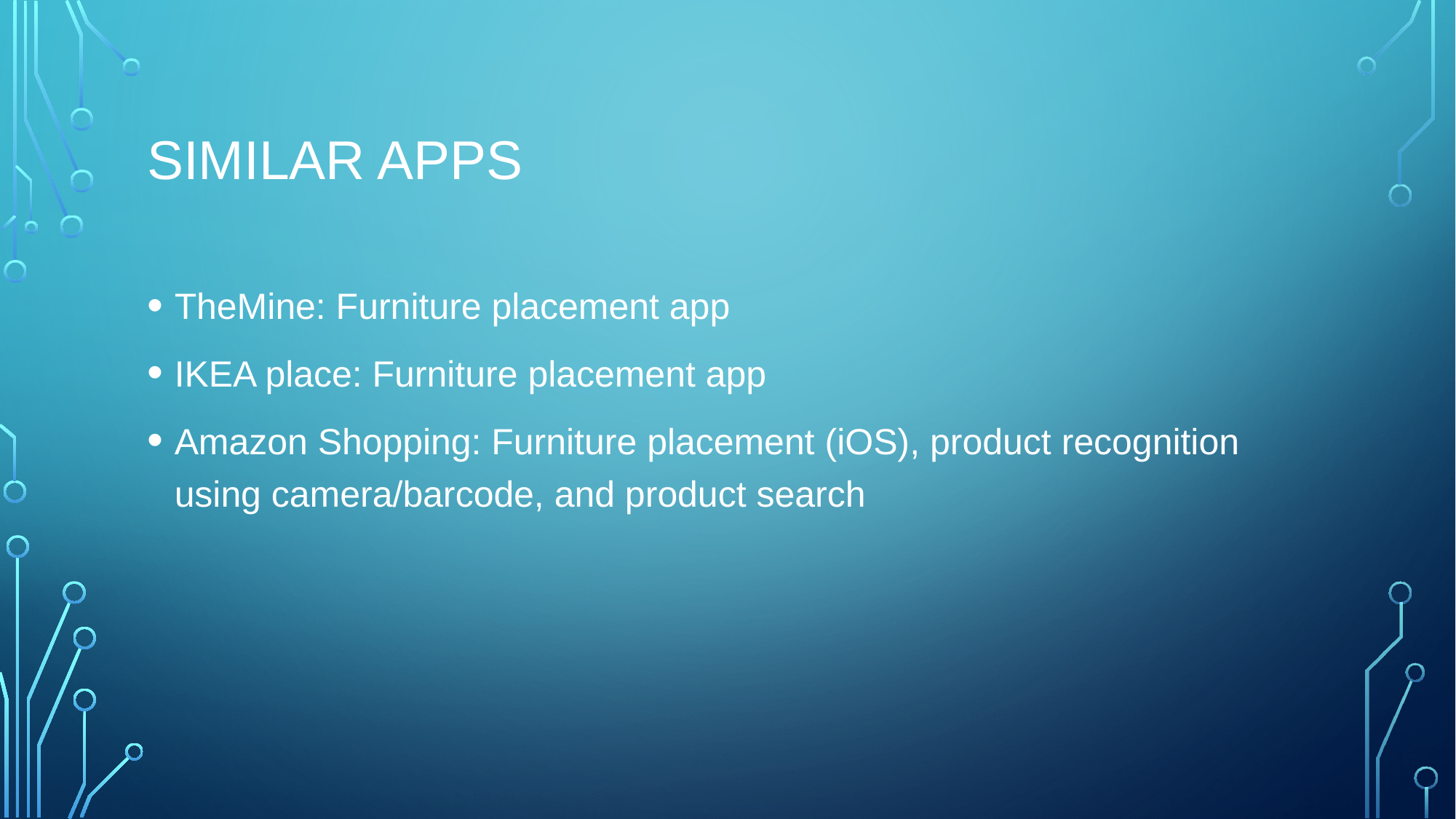

# Similar apps
TheMine: Furniture placement app
IKEA place: Furniture placement app
Amazon Shopping: Furniture placement (iOS), product recognition using camera/barcode, and product search